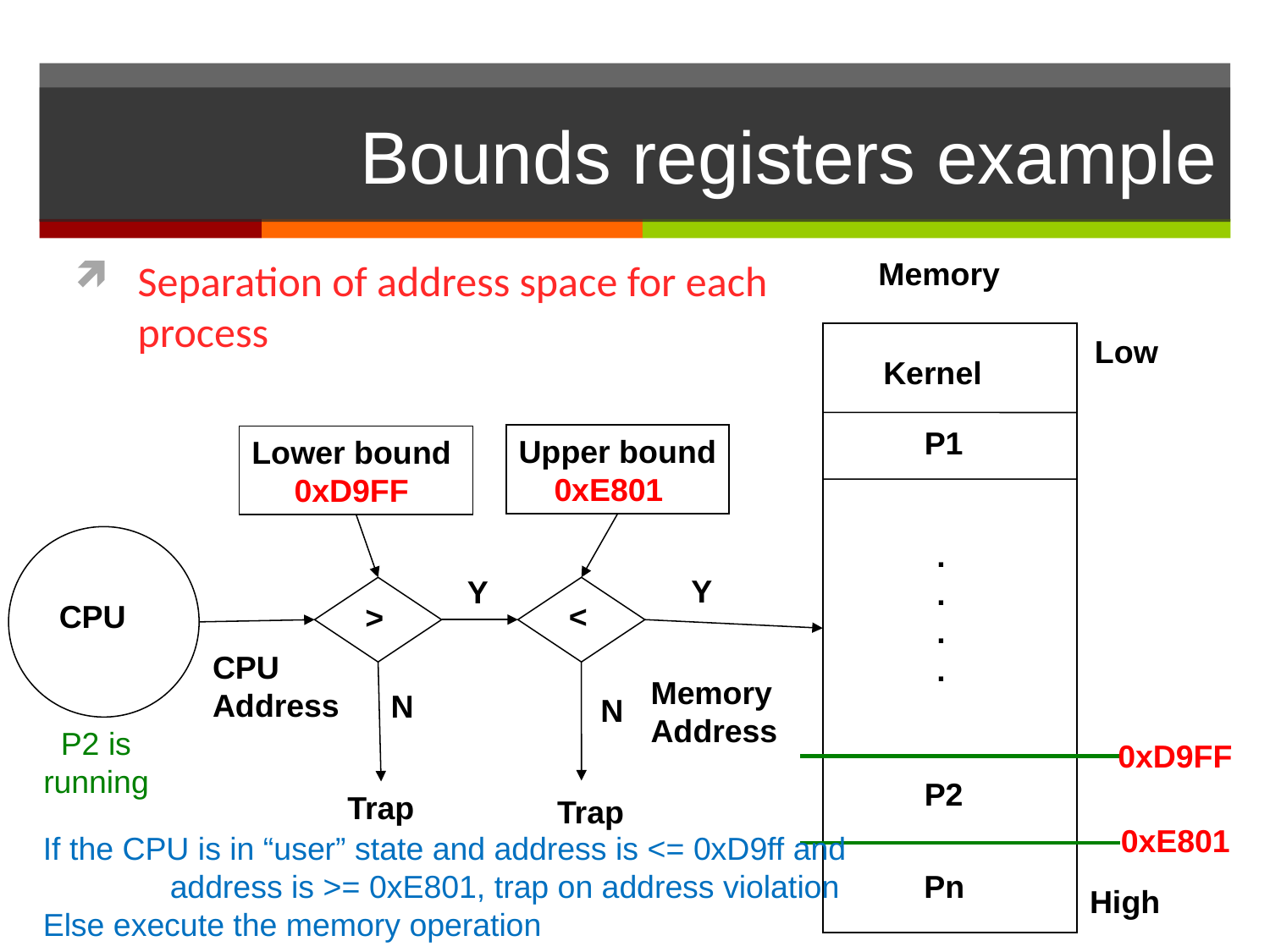

# Bounds registers example
Memory

Low
Kernel

P1
Upper bound
0xE801
Lower bound
0xD9FF

.
.
.
.
Y
Y

CPU
<
>
CPU
Address
Memory
Address
N
N

P2
Trap
Trap

Pn
High
Separation of address space for each process
P2 is running
0xD9FF
0xE801
If the CPU is in “user” state and address is <= 0xD9ff and
	address is >= 0xE801, trap on address violation
Else execute the memory operation